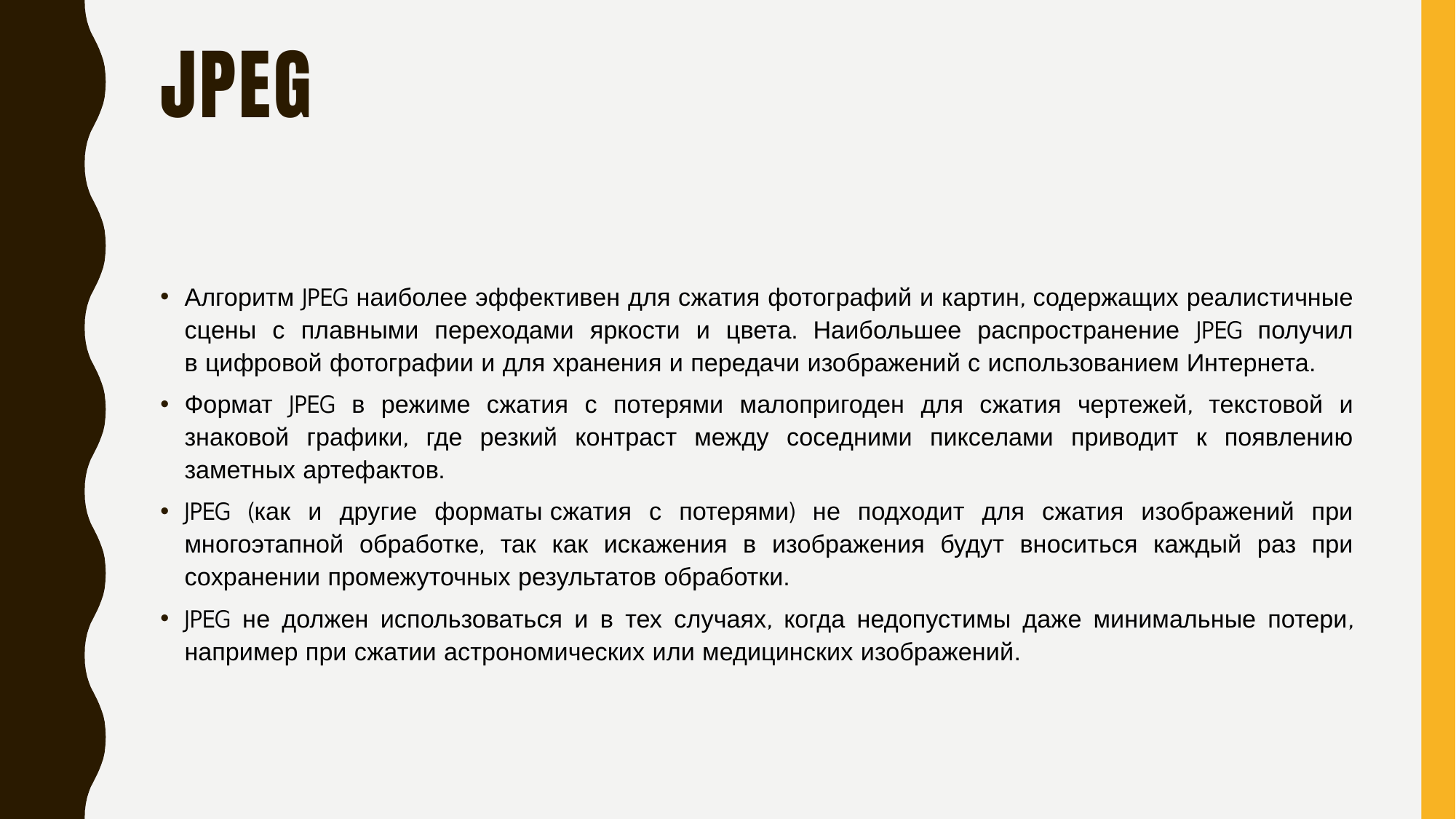

# JPEG
Алгоритм JPEG наиболее эффективен для сжатия фотографий и картин, содержащих реалистичные сцены с плавными переходами яркости и цвета. Наибольшее распространение JPEG получил в цифровой фотографии и для хранения и передачи изображений с использованием Интернета.
Формат JPEG в режиме сжатия с потерями малопригоден для сжатия чертежей, текстовой и знаковой графики, где резкий контраст между соседними пикселами приводит к появлению заметных артефактов.
JPEG (как и другие форматы сжатия с потерями) не подходит для сжатия изображений при многоэтапной обработке, так как искажения в изображения будут вноситься каждый раз при сохранении промежуточных результатов обработки.
JPEG не должен использоваться и в тех случаях, когда недопустимы даже минимальные потери, например при сжатии астрономических или медицинских изображений.